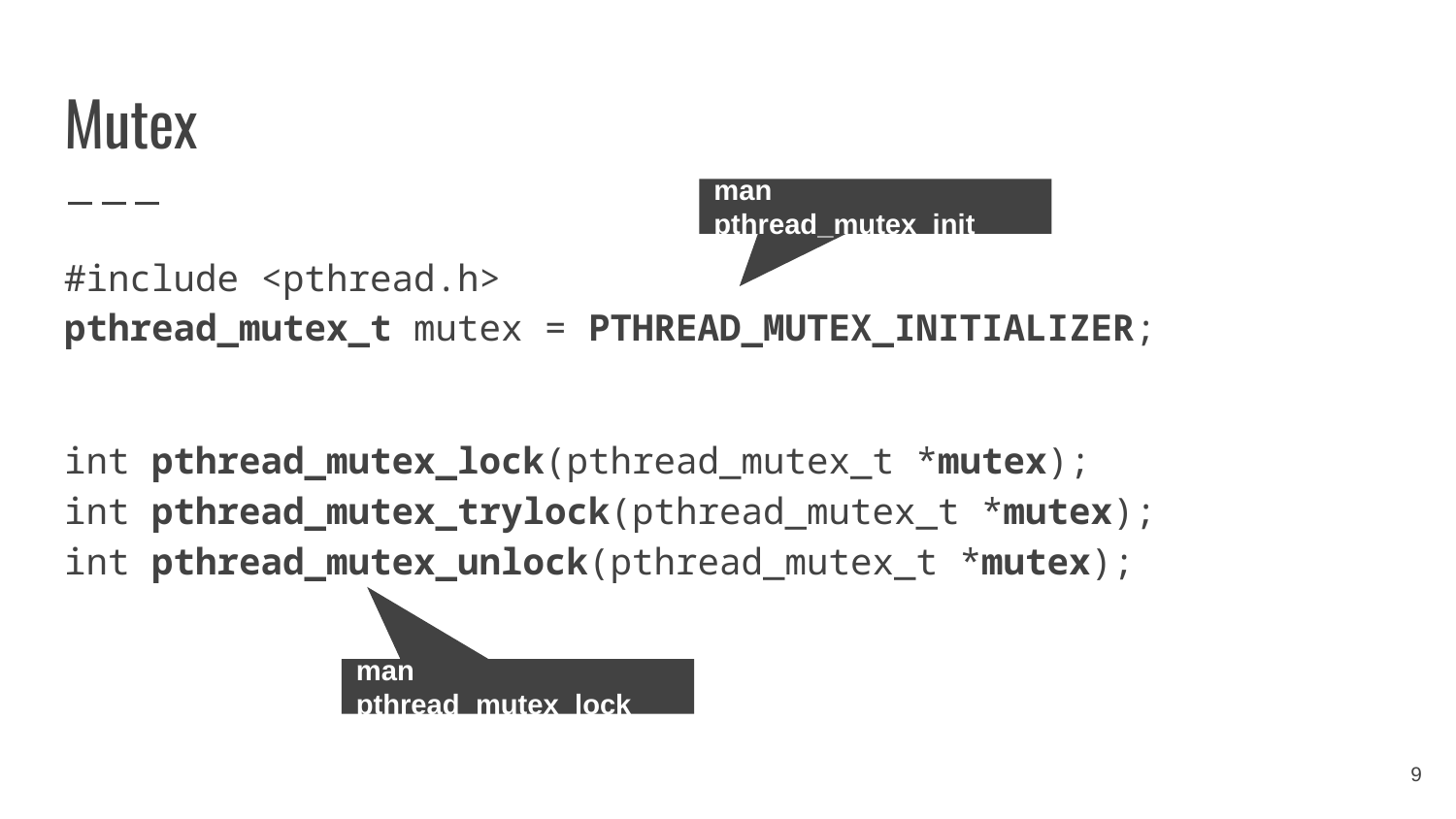

# Mutex
man pthread_mutex_init
#include <pthread.h>
pthread_mutex_t mutex = PTHREAD_MUTEX_INITIALIZER;
int pthread_mutex_lock(pthread_mutex_t *mutex);
int pthread_mutex_trylock(pthread_mutex_t *mutex);
int pthread_mutex_unlock(pthread_mutex_t *mutex);
man pthread_mutex_lock
9